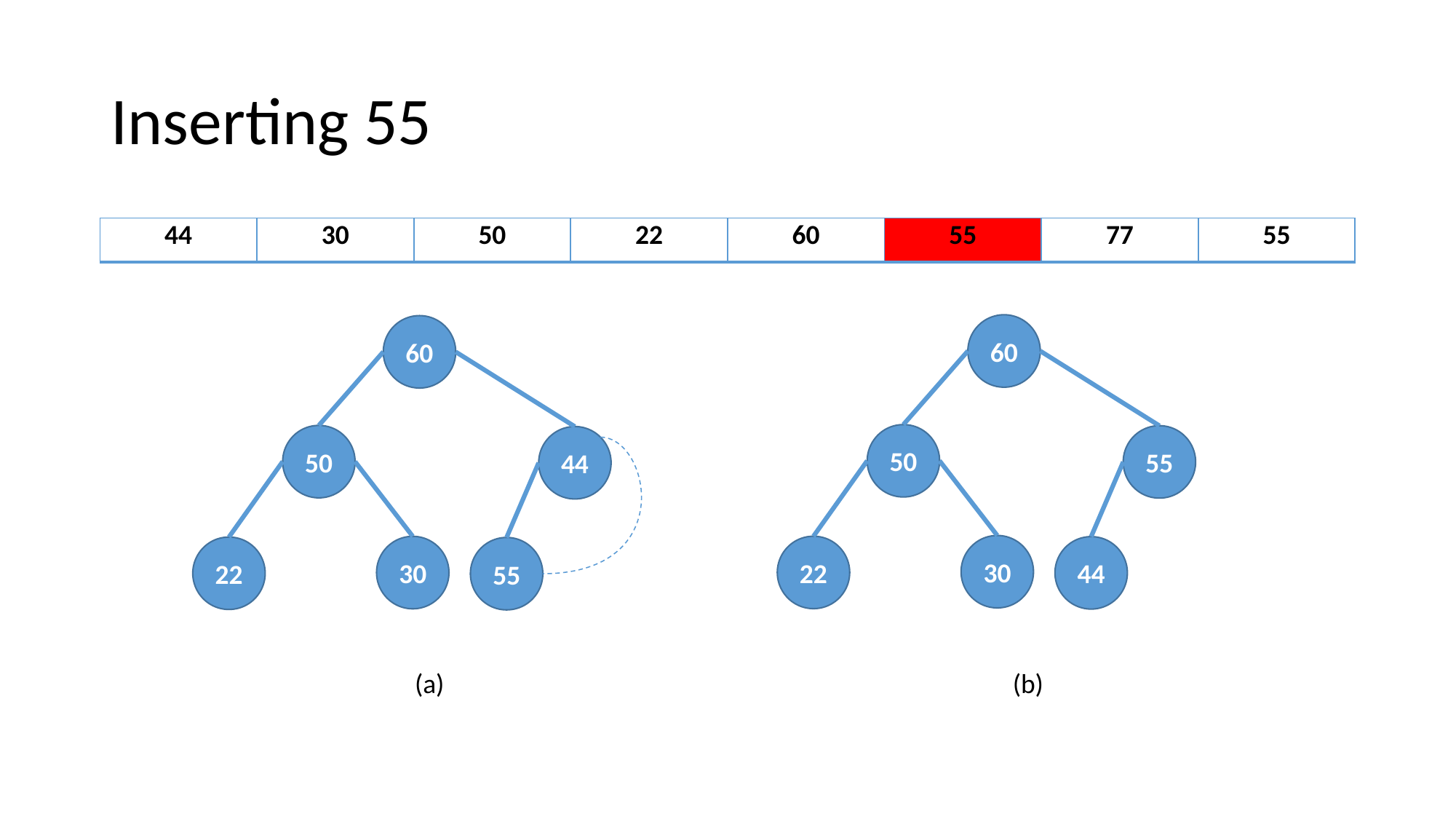

# Inserting 55
| 44 | 30 | 50 | 22 | 60 | 55 | 77 | 55 |
| --- | --- | --- | --- | --- | --- | --- | --- |
60
60
50
50
55
44
30
22
30
44
22
55
(a)
(b)